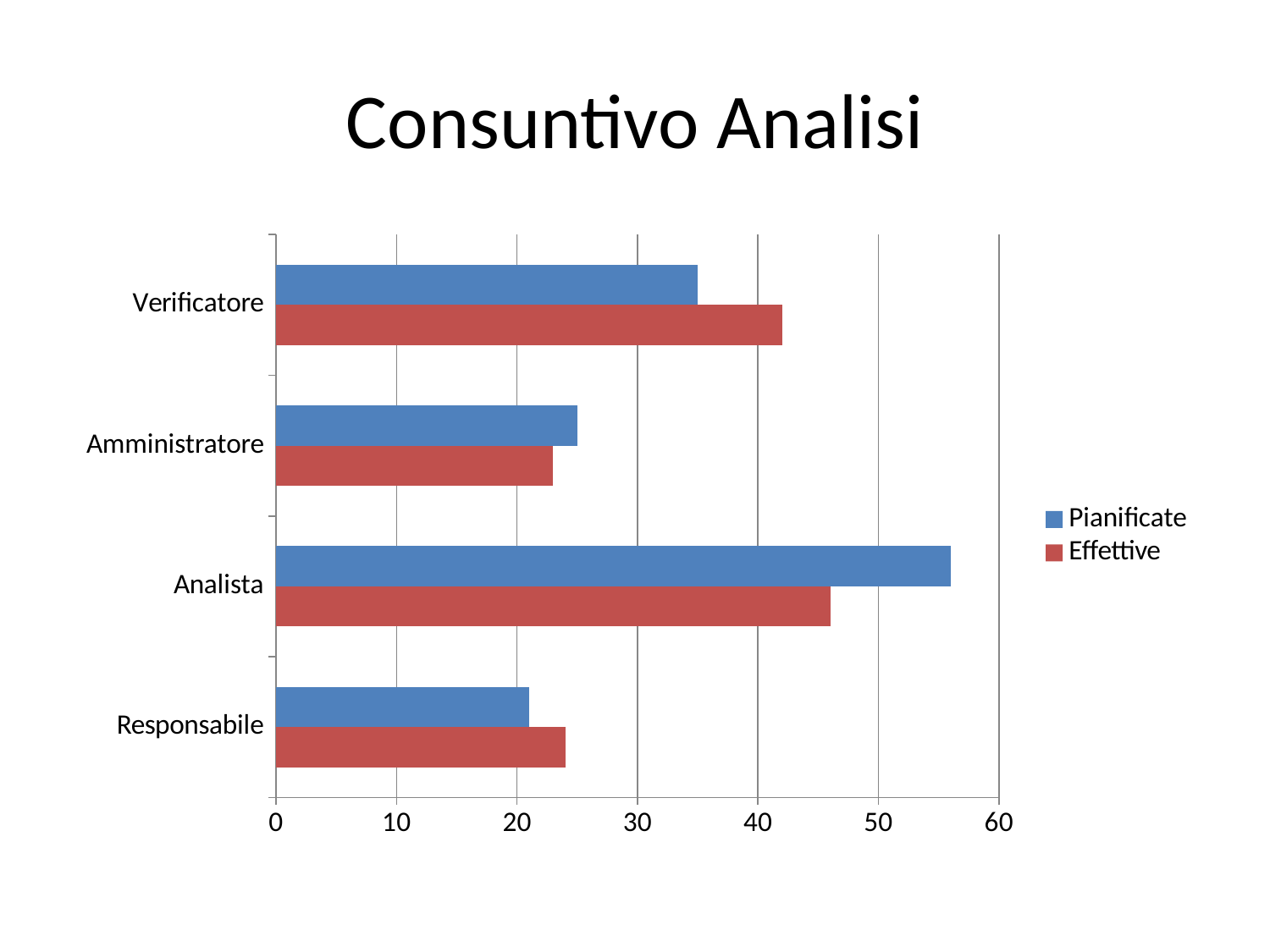

# Consuntivo Analisi

### Chart

| Category |  |  |
|---|---|---|
| Responsabile | 24.0 | 21.0 |
| Analista | 46.0 | 56.0 |
| Amministratore | 23.0 | 25.0 |
| Verificatore | 42.0 | 35.0 |